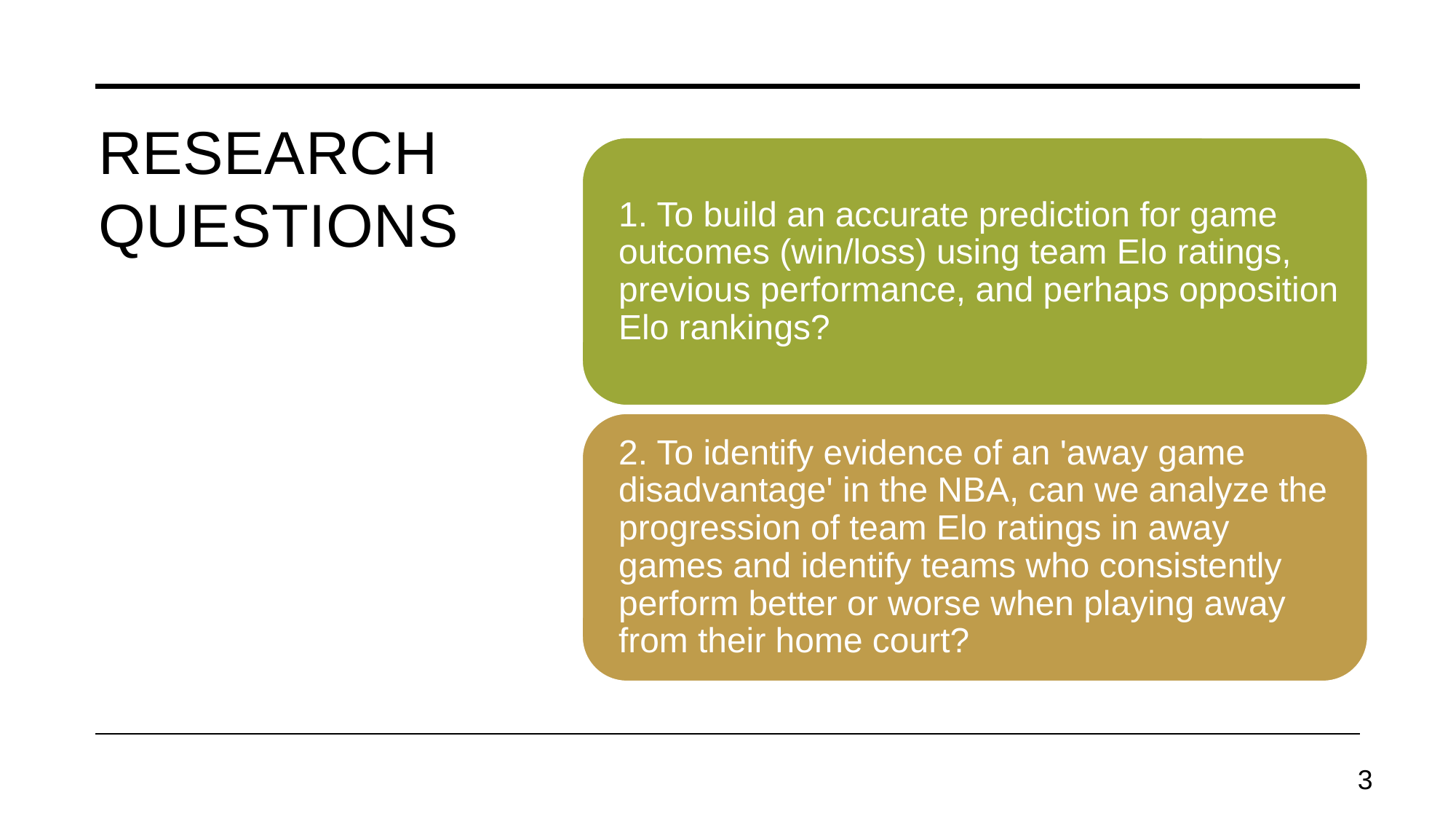

# Research Questions
1. To build an accurate prediction for game outcomes (win/loss) using team Elo ratings, previous performance, and perhaps opposition Elo rankings?
2. To identify evidence of an 'away game disadvantage' in the NBA, can we analyze the progression of team Elo ratings in away games and identify teams who consistently perform better or worse when playing away from their home court?
3